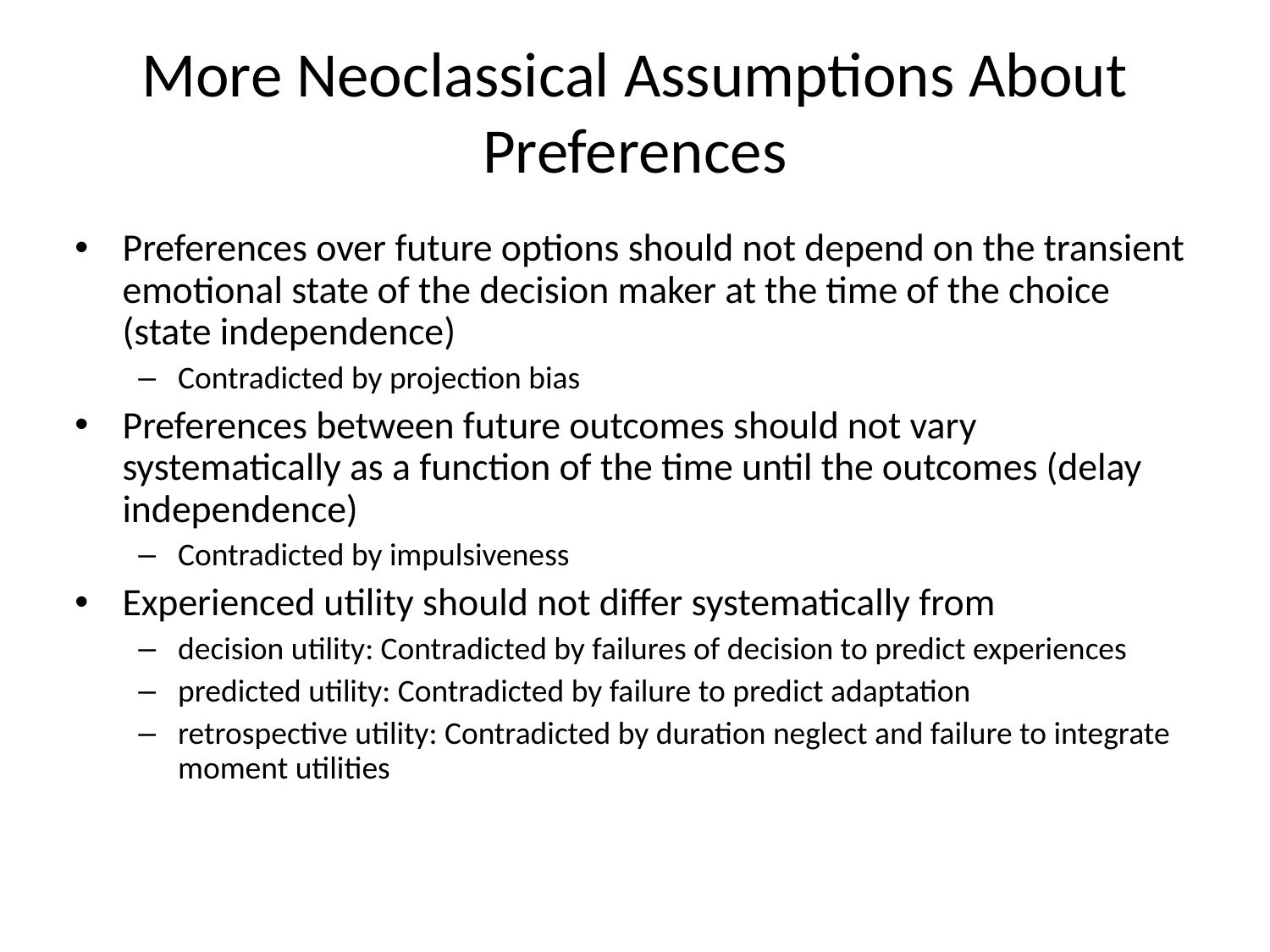

# More Neoclassical Assumptions About Preferences
Preferences over future options should not depend on the transient emotional state of the decision maker at the time of the choice (state independence)
Contradicted by projection bias
Preferences between future outcomes should not vary systematically as a function of the time until the outcomes (delay independence)
Contradicted by impulsiveness
Experienced utility should not differ systematically from
decision utility: Contradicted by failures of decision to predict experiences
predicted utility: Contradicted by failure to predict adaptation
retrospective utility: Contradicted by duration neglect and failure to integrate moment utilities